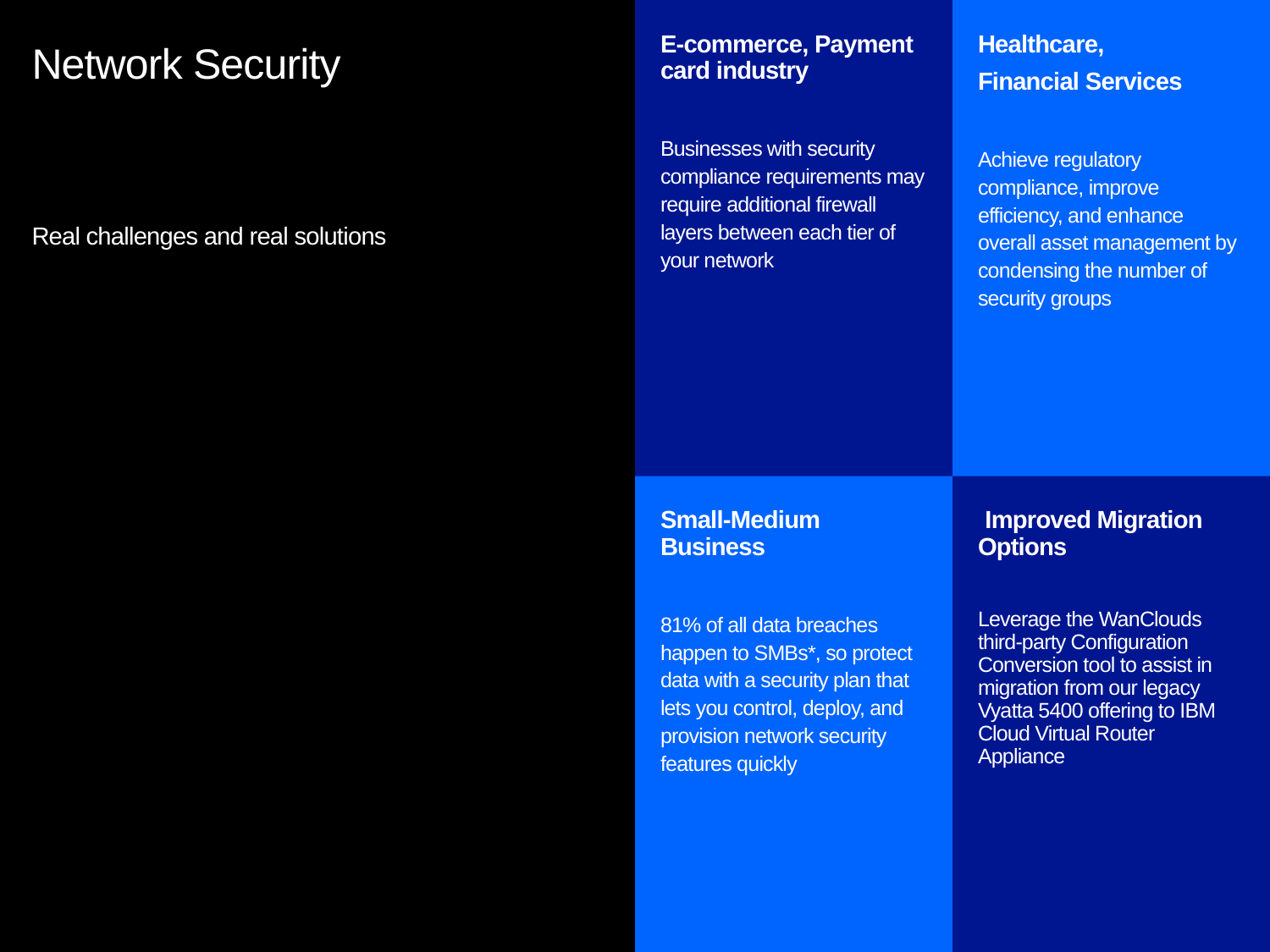

E-commerce, Payment card industry

Businesses with security compliance requirements may require additional firewall layers between each tier of your network
Healthcare,
Financial Services

Achieve regulatory compliance, improve efficiency, and enhance overall asset management by condensing the number of security groups

# Network Security
Real challenges and real solutions

Small-Medium Business

81% of all data breaches happen to SMBs*, so protect data with a security plan that lets you control, deploy, and provision network security features quickly

 Improved Migration Options

Leverage the WanClouds third-party Configuration Conversion tool to assist in migration from our legacy Vyatta 5400 offering to IBM Cloud Virtual Router Appliance